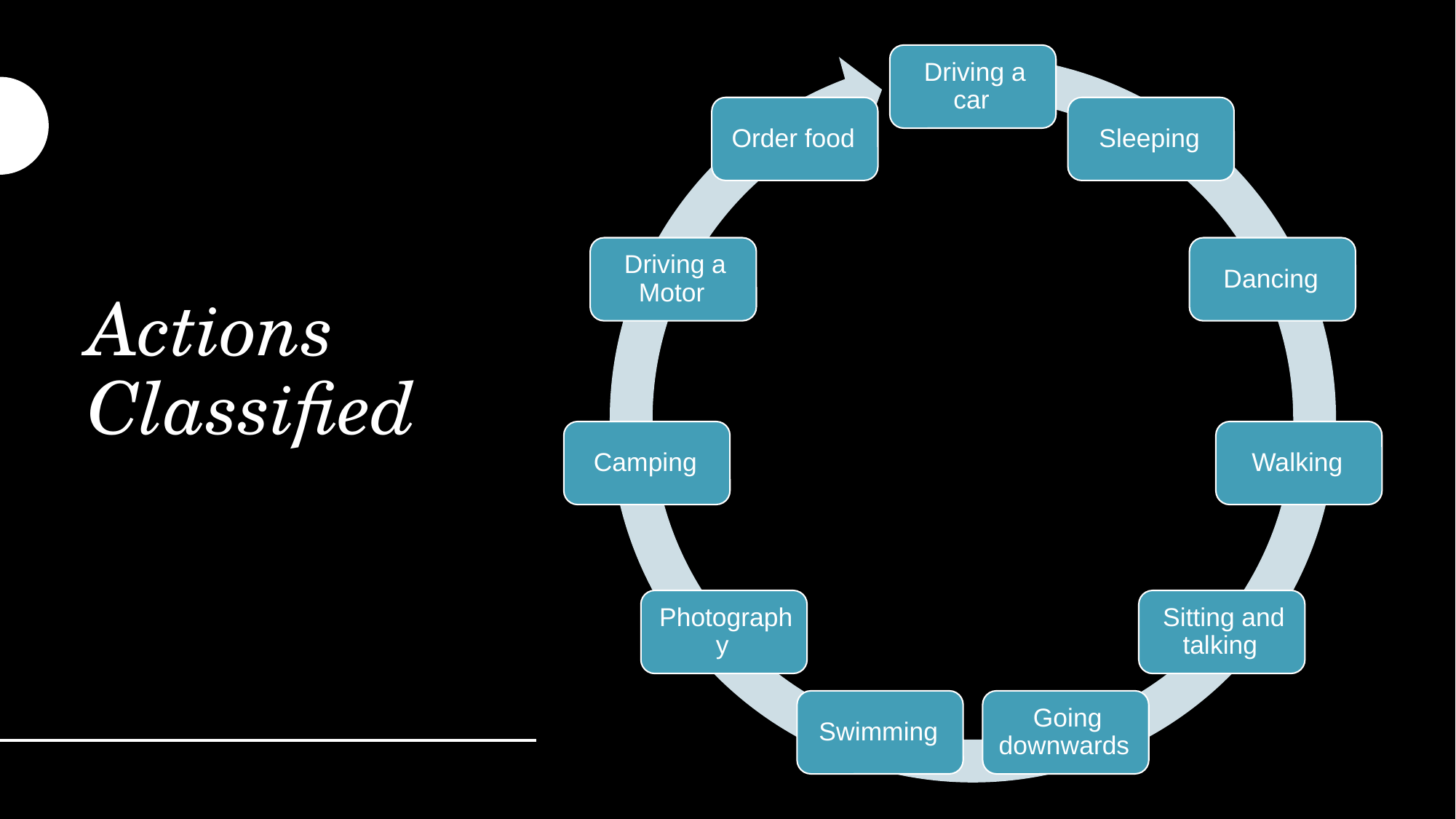

Driving a car
Sleeping
Dancing
Walking
Sitting and talking
Going downwards
Swimming
Photography
Camping
Driving a Motor
Order food

# Actions Classified
9